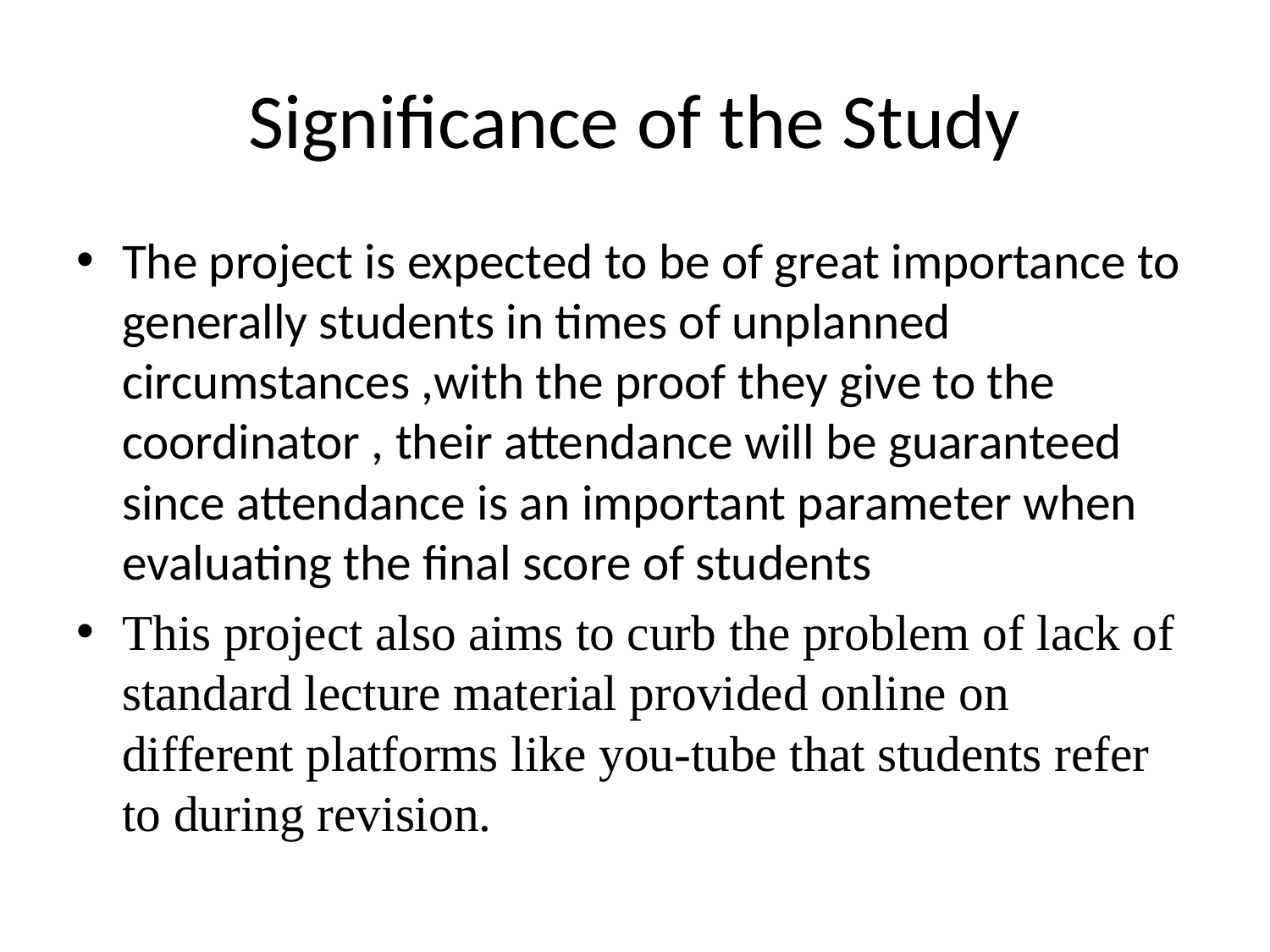

# Significance of the Study
The project is expected to be of great importance to generally students in times of unplanned circumstances ,with the proof they give to the coordinator , their attendance will be guaranteed since attendance is an important parameter when evaluating the final score of students
This project also aims to curb the problem of lack of standard lecture material provided online on different platforms like you-tube that students refer to during revision.